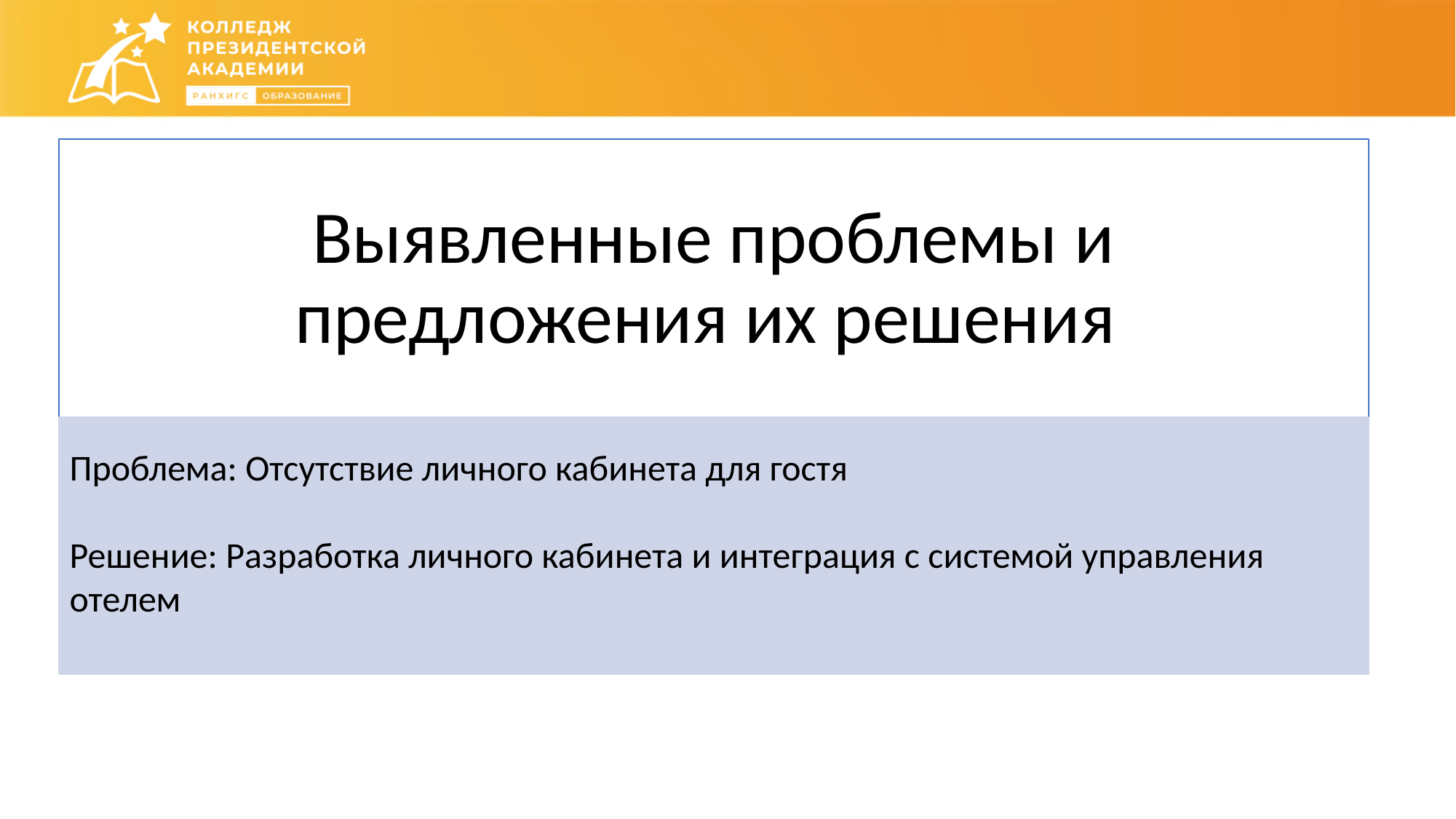

Выявленные проблемы и предложения их решения
Проблема: Отсутствие личного кабинета для гостя

Решение: Разработка личного кабинета и интеграция с системой управления отелем